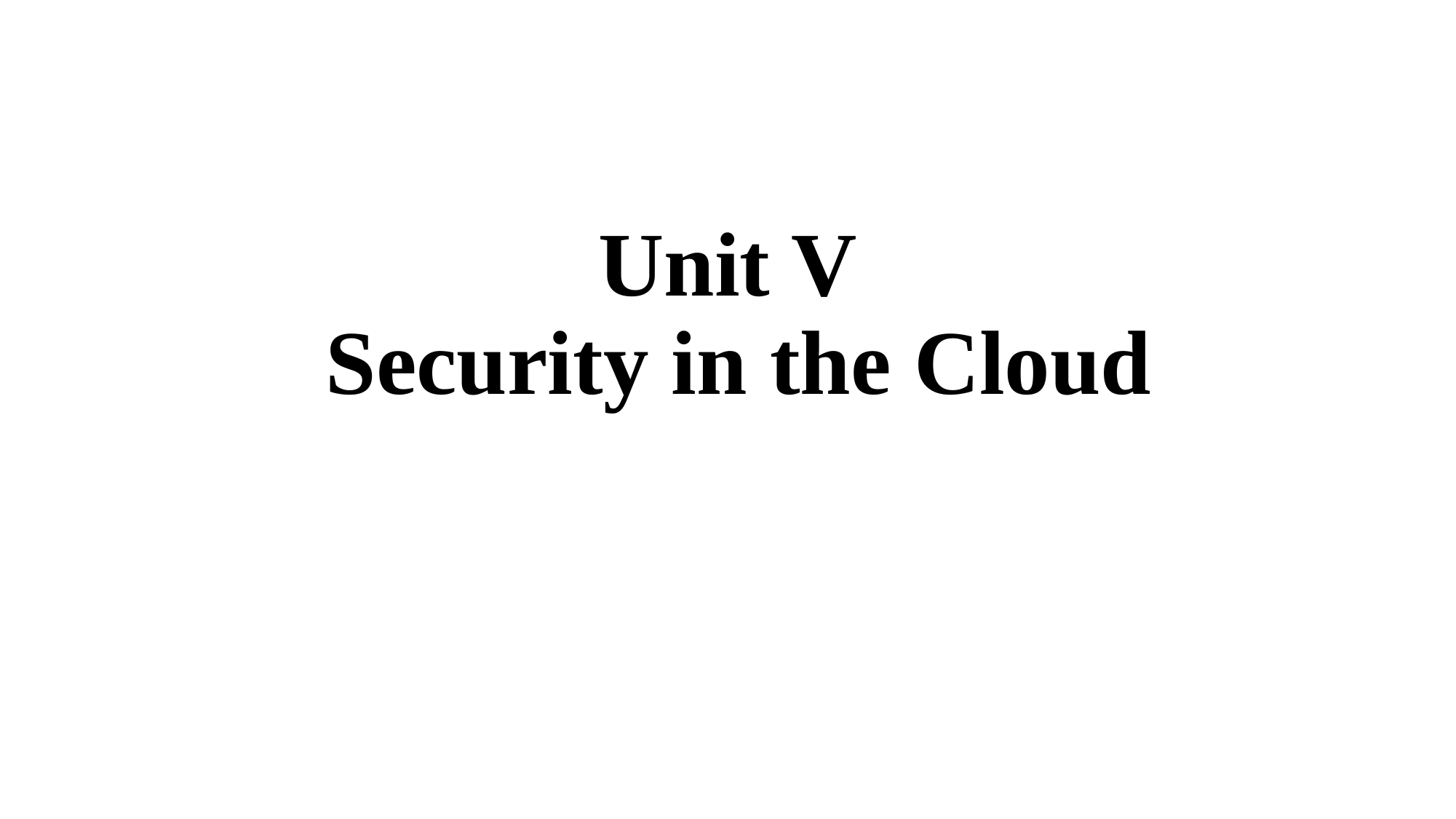

# Unit V Security in the Cloud